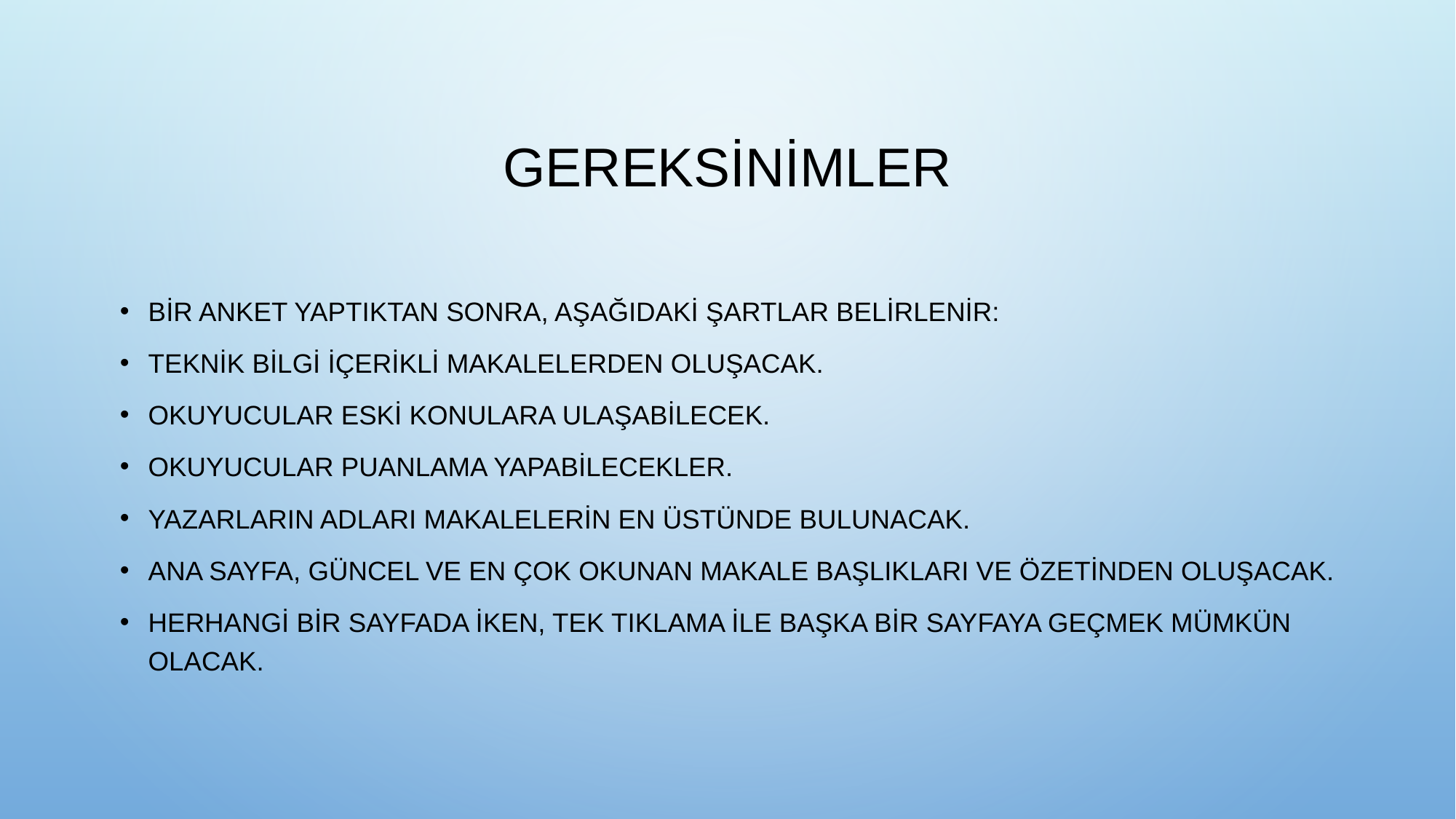

# GEREKSİNİMLER
Bir anket yaptıktan sonra, aşağıdaki şartlar belirlenir:
Teknik bilgi içerikli makalelerden oluşacak.
Okuyucular eski konulara ulaşabilecek.
Okuyucular puanlama yapabilecekler.
Yazarların adları makalelerin en üstünde bulunacak.
Ana sayfa, güncel ve en çok okunan makale başlıkları ve özetinden oluşacak.
Herhangi bir sayfada iken, tek tıklama ile başka bir sayfaya geçmek mümkün olacak.